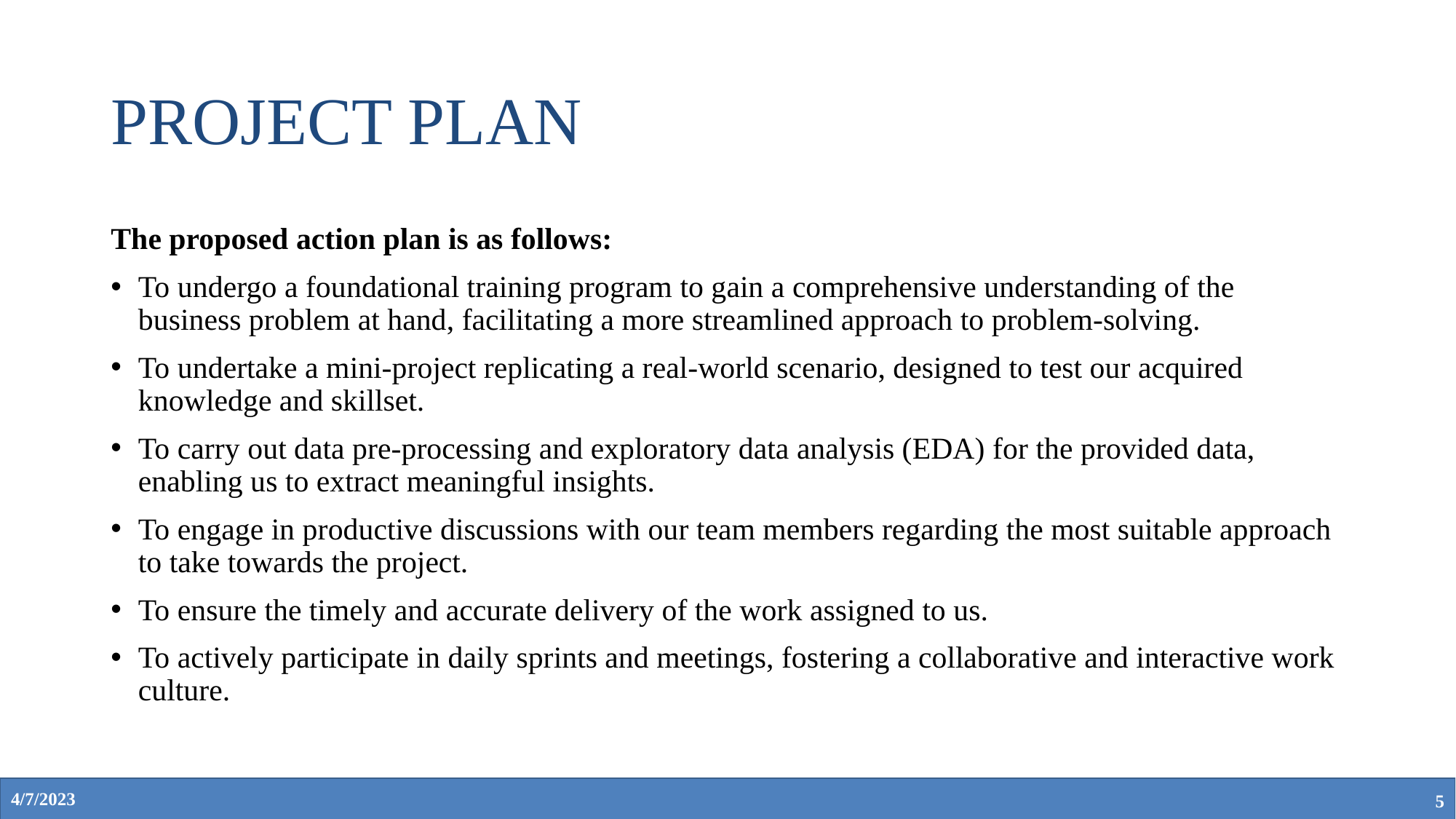

# PROJECT PLAN
The proposed action plan is as follows:
To undergo a foundational training program to gain a comprehensive understanding of the business problem at hand, facilitating a more streamlined approach to problem-solving.
To undertake a mini-project replicating a real-world scenario, designed to test our acquired knowledge and skillset.
To carry out data pre-processing and exploratory data analysis (EDA) for the provided data, enabling us to extract meaningful insights.
To engage in productive discussions with our team members regarding the most suitable approach to take towards the project.
To ensure the timely and accurate delivery of the work assigned to us.
To actively participate in daily sprints and meetings, fostering a collaborative and interactive work culture.

4/7/2023
5